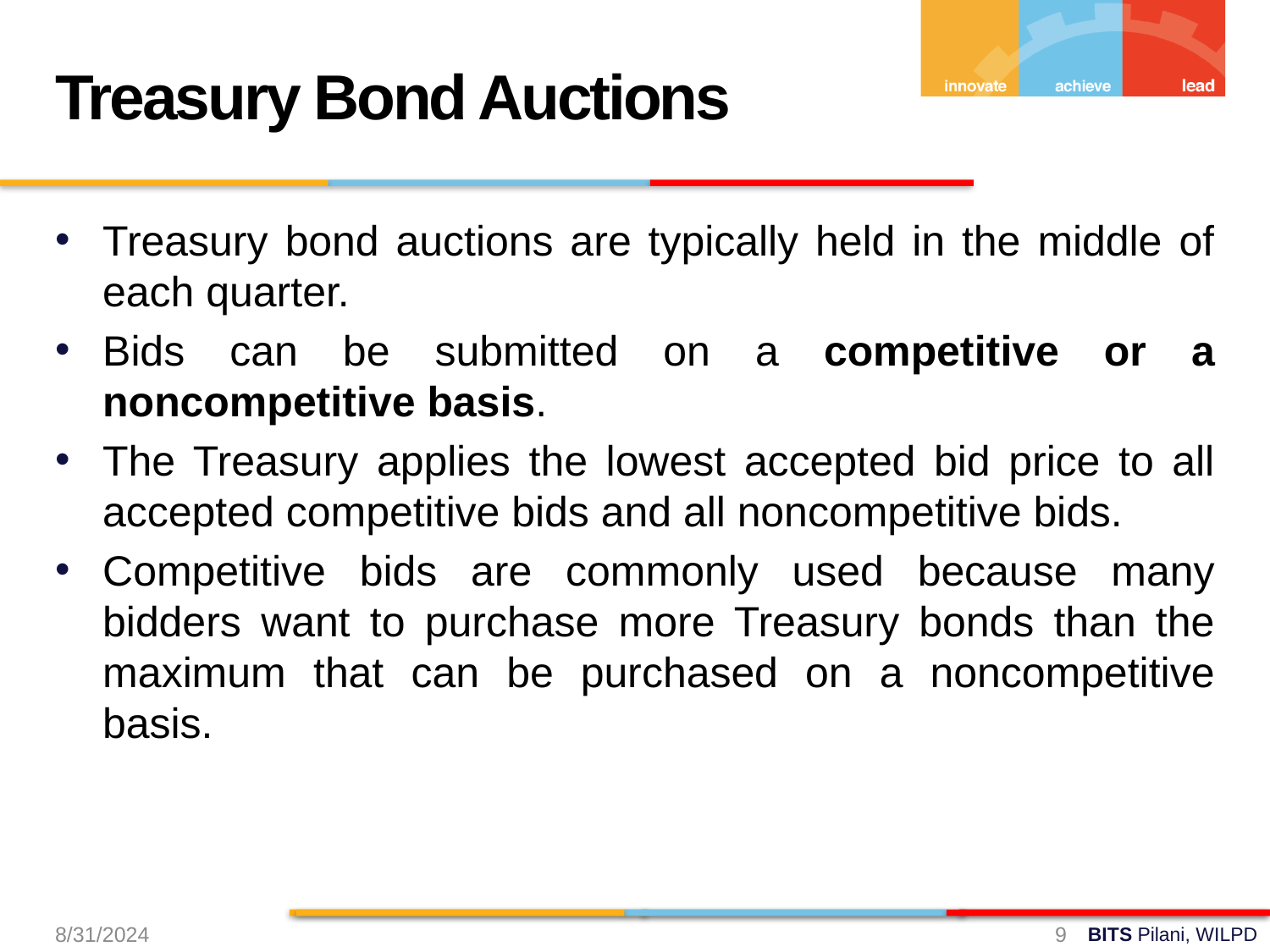

Treasury Bond Auctions
Treasury bond auctions are typically held in the middle of each quarter.
Bids can be submitted on a competitive or a noncompetitive basis.
The Treasury applies the lowest accepted bid price to all accepted competitive bids and all noncompetitive bids.
Competitive bids are commonly used because many bidders want to purchase more Treasury bonds than the maximum that can be purchased on a noncompetitive basis.

8/31/2024
9